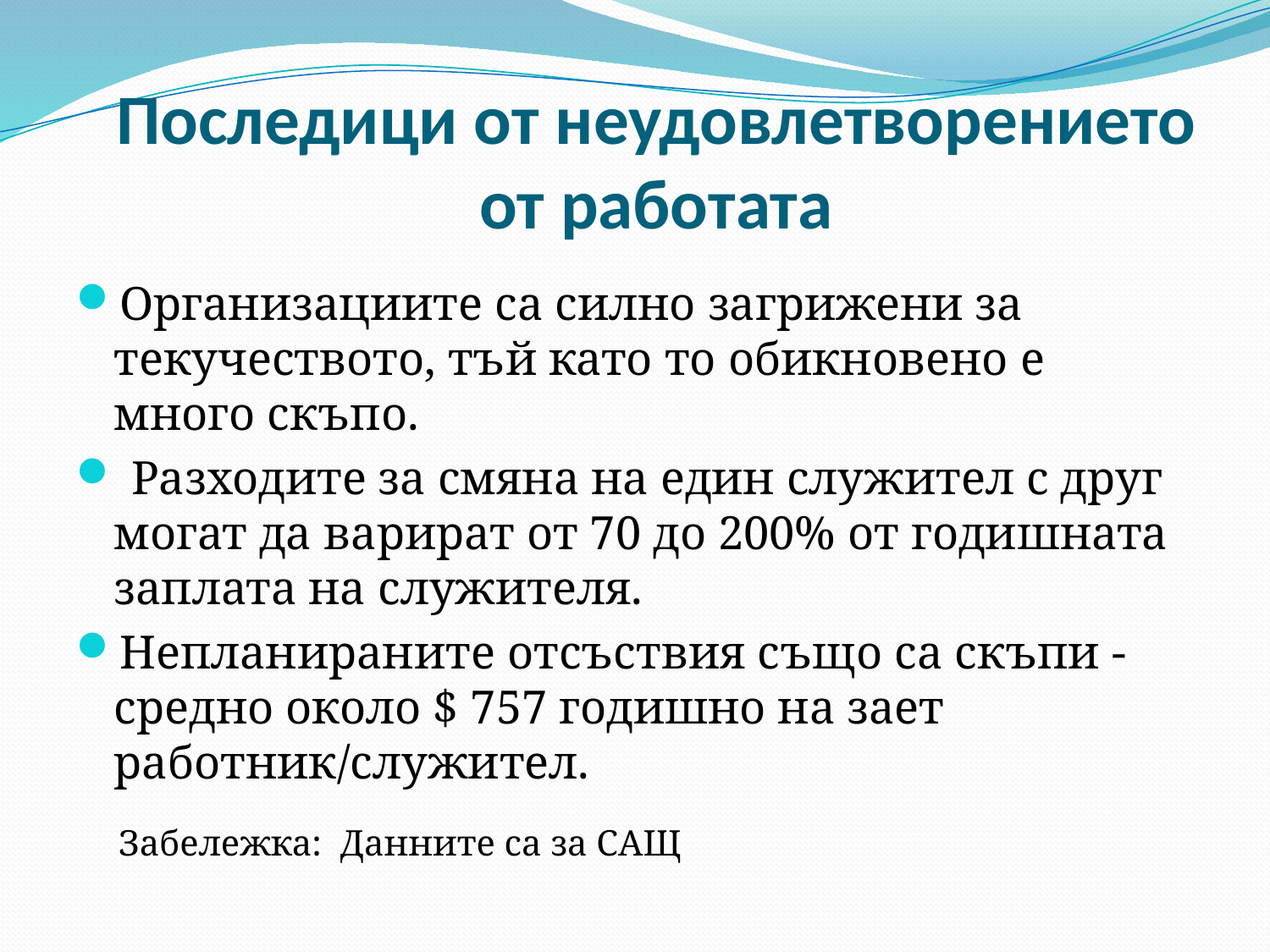

# Последици от неудовлетворението от работата
Организациите са силно загрижени за текучеството, тъй като то обикновено е много скъпо.
 Разходите за смяна на един служител с друг могат да варират от 70 до 200% от годишната заплата на служителя.
Непланираните отсъствия също са скъпи - средно около $ 757 годишно на зает работник/служител.
Забележка:  Данните са за САЩ